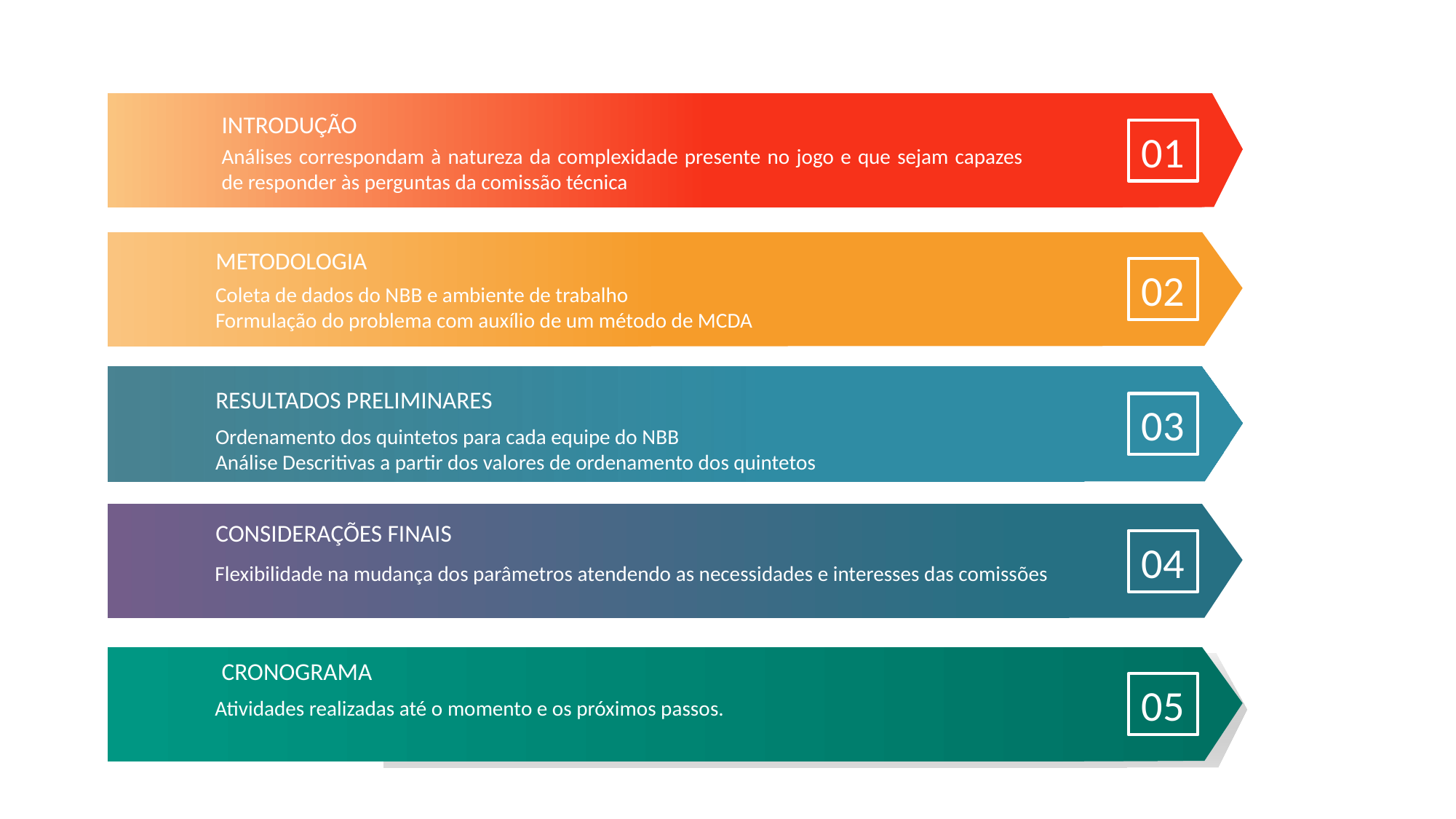

INTRODUÇÃO
INTRODUÇÃO
INTRODUÇÃO
01
01
01
Análises correspondam à natureza da complexidade presente no jogo e que sejam capazes de responder às perguntas da comissão técnica
Análises correspondam à natureza da complexidade presente no jogo e que sejam capazes de responder às perguntas da comissão técnica
Análises correspondam à natureza da complexidade presente no jogo e que sejam capazes de responder às perguntas da comissão técnica

METODOLOGIA
02
Coleta de dados do NBB e ambiente de trabalho
Formulação do problema com auxílio de um método de MCDA

RESULTADOS PRELIMINARES
03
Ordenamento dos quintetos para cada equipe do NBB
Análise Descritivas a partir dos valores de ordenamento dos quintetos

CONSIDERAÇÕES FINAIS
04
Flexibilidade na mudança dos parâmetros atendendo as necessidades e interesses das comissões

CRONOGRAMA
05
Atividades realizadas até o momento e os próximos passos.